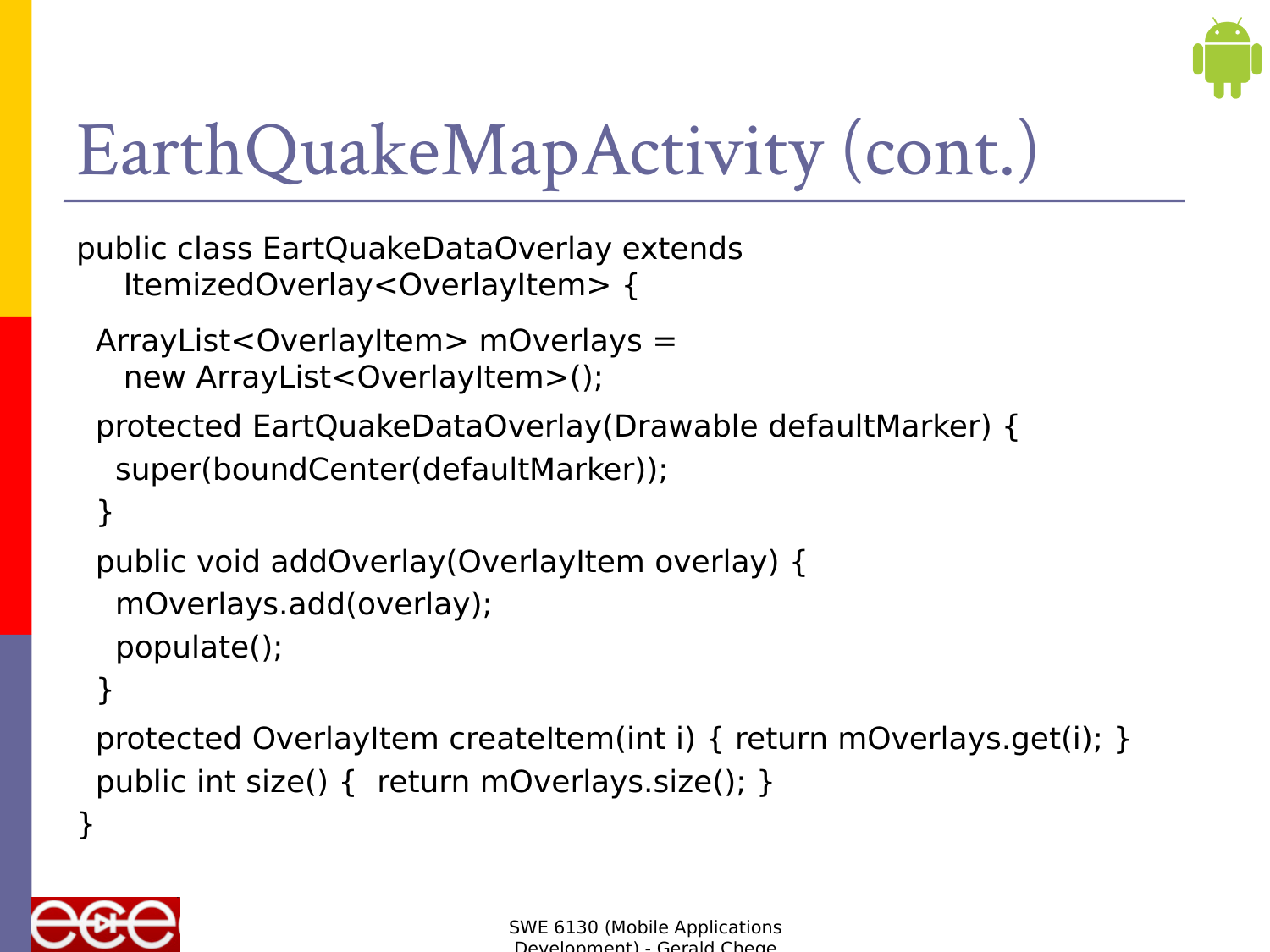

# EarthQuakeMapActivity (cont.)
public class EartQuakeDataOverlay extends
				ItemizedOverlay<OverlayItem> {
  ArrayList<OverlayItem> mOverlays =
				new ArrayList<OverlayItem>();
  protected EartQuakeDataOverlay(Drawable defaultMarker) {
    super(boundCenter(defaultMarker));
  }
  public void addOverlay(OverlayItem overlay) {
    mOverlays.add(overlay);
    populate();
  }
  protected OverlayItem createItem(int i) { return mOverlays.get(i); }
  public int size() {  return mOverlays.size(); }
}
SWE 6130 (Mobile Applications Development) - Gerald Chege